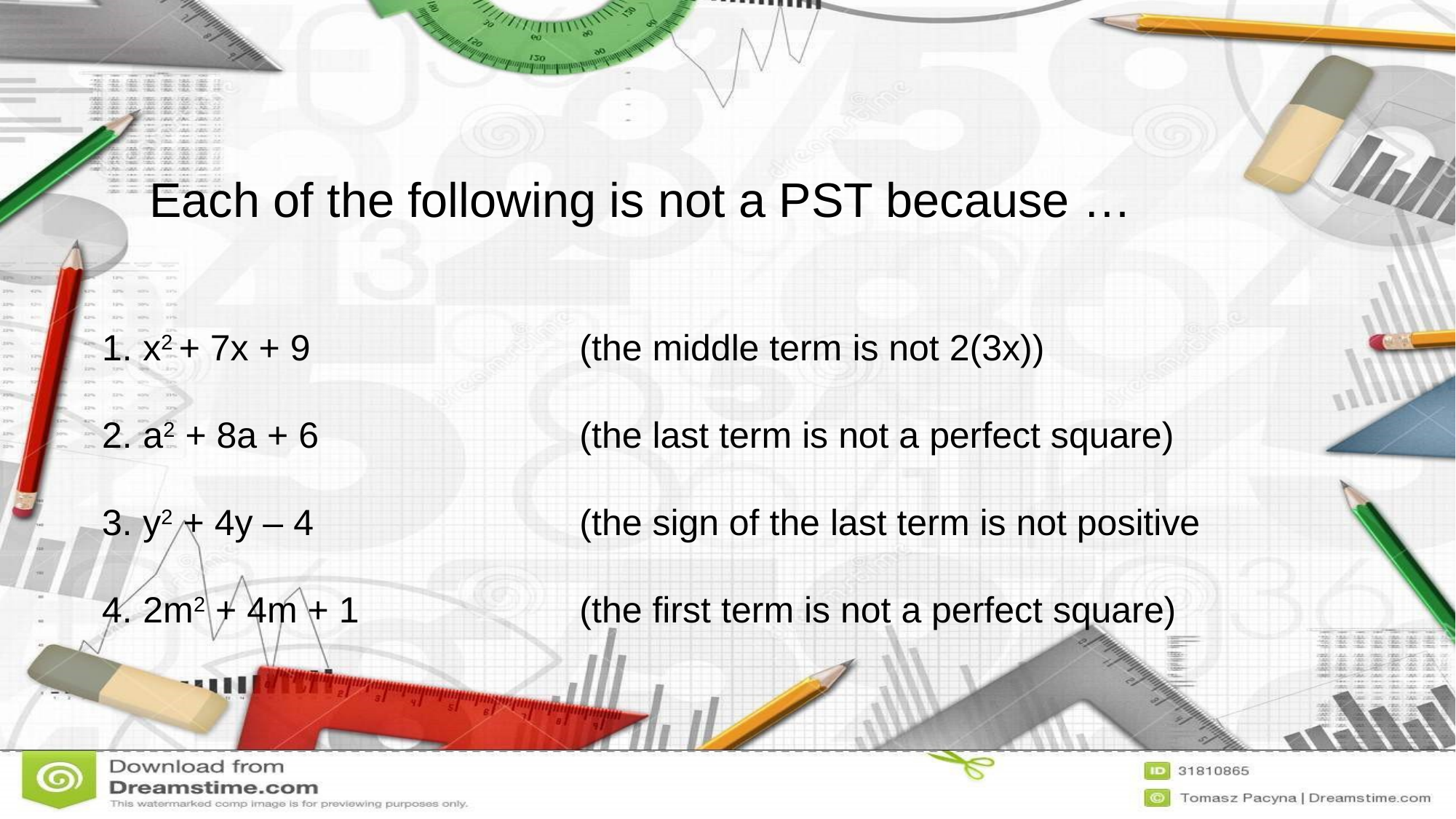

Each of the following is not a PST because …
x2 + 7x + 9 			(the middle term is not 2(3x))
a2 + 8a + 6 			(the last term is not a perfect square)
y2 + 4y – 4 			(the sign of the last term is not positive
2m2 + 4m + 1			(the first term is not a perfect square)